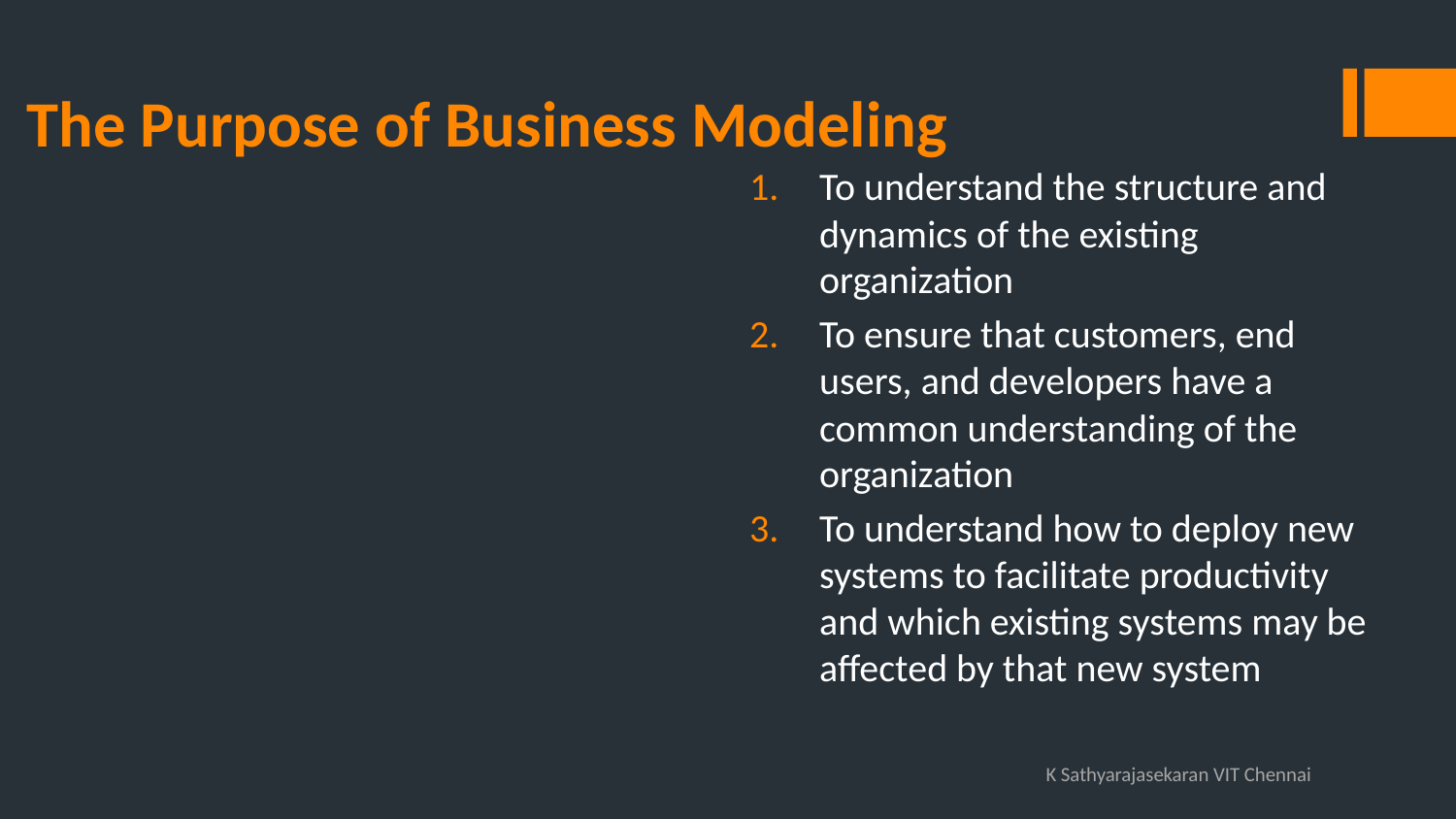

# The Purpose of Business Modeling
To understand the structure and dynamics of the existing organization
To ensure that customers, end users, and developers have a common understanding of the organization
To understand how to deploy new systems to facilitate productivity and which existing systems may be affected by that new system

K Sathyarajasekaran VIT Chennai